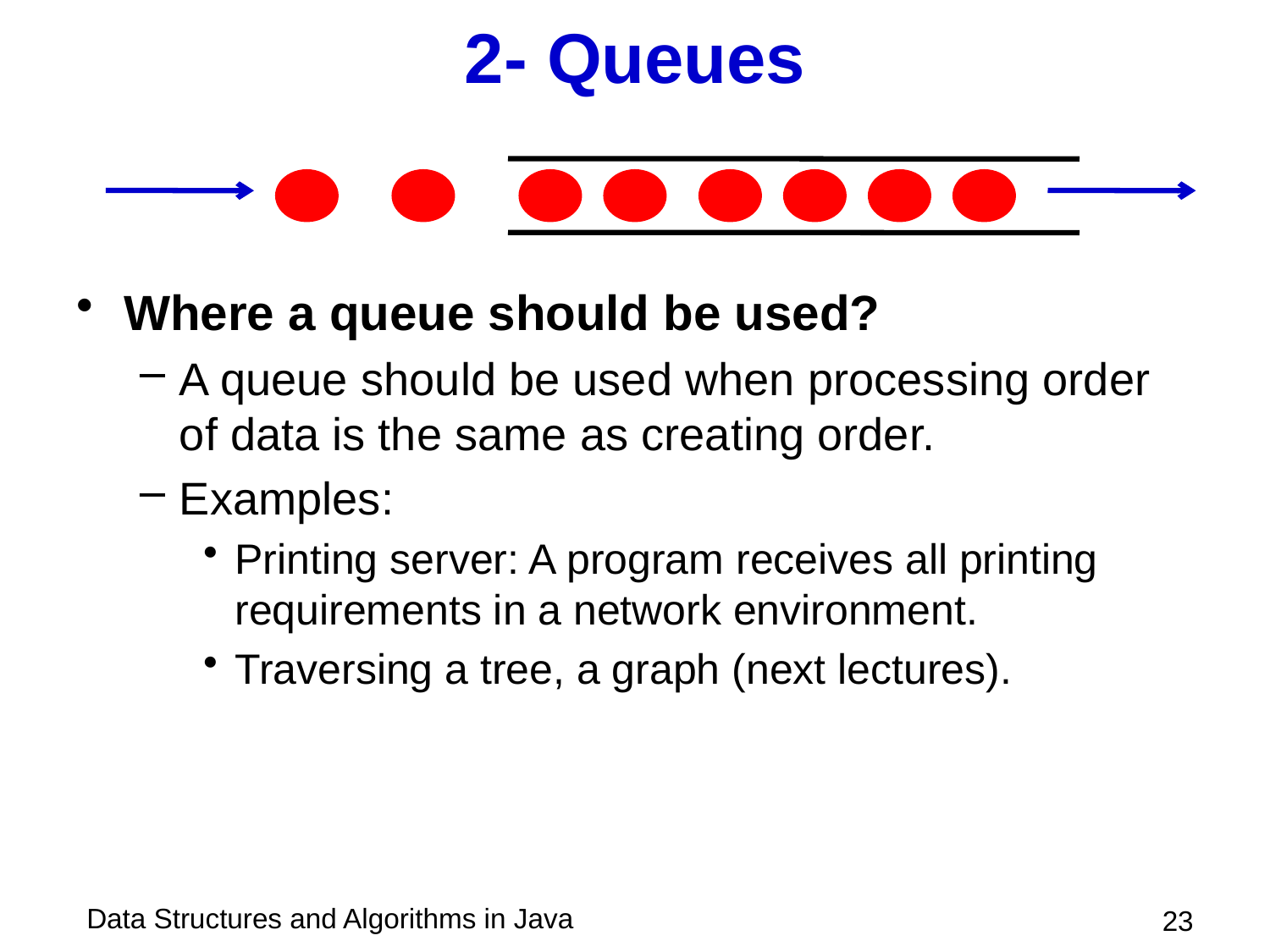

# 2- Queues

Where a queue should be used?
A queue should be used when processing order of data is the same as creating order.
Examples:
Printing server: A program receives all printing requirements in a network environment.
Traversing a tree, a graph (next lectures).
 23